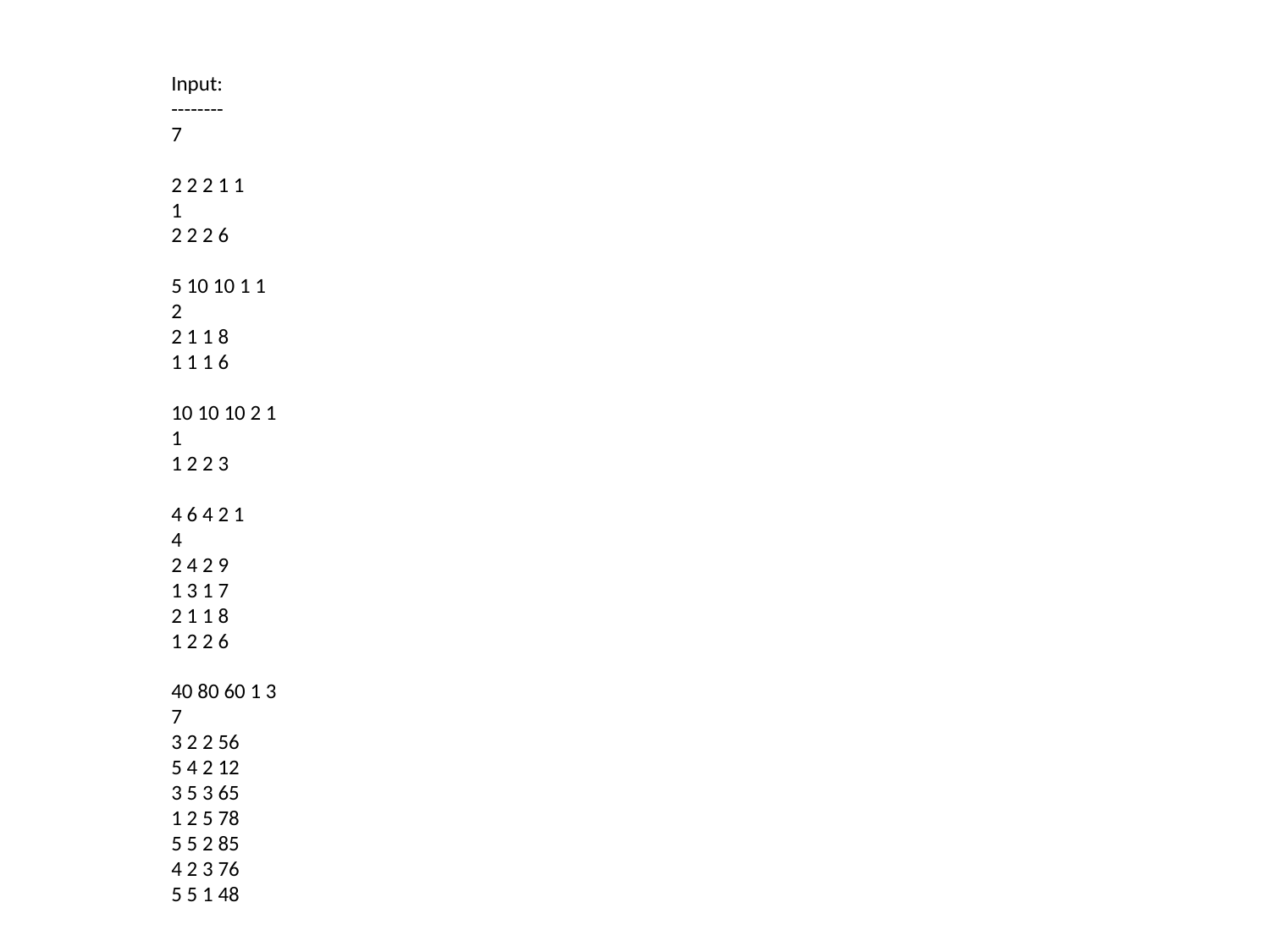

Input:
--------
7

2 2 2 1 1
1
2 2 2 6

5 10 10 1 1
2
2 1 1 8
1 1 1 6

10 10 10 2 1
1
1 2 2 3

4 6 4 2 1
4
2 4 2 9
1 3 1 7
2 1 1 8
1 2 2 6

40 80 60 1 3
7
3 2 2 56
5 4 2 12
3 5 3 65
1 2 5 78
5 5 2 85
4 2 3 76
5 5 1 48